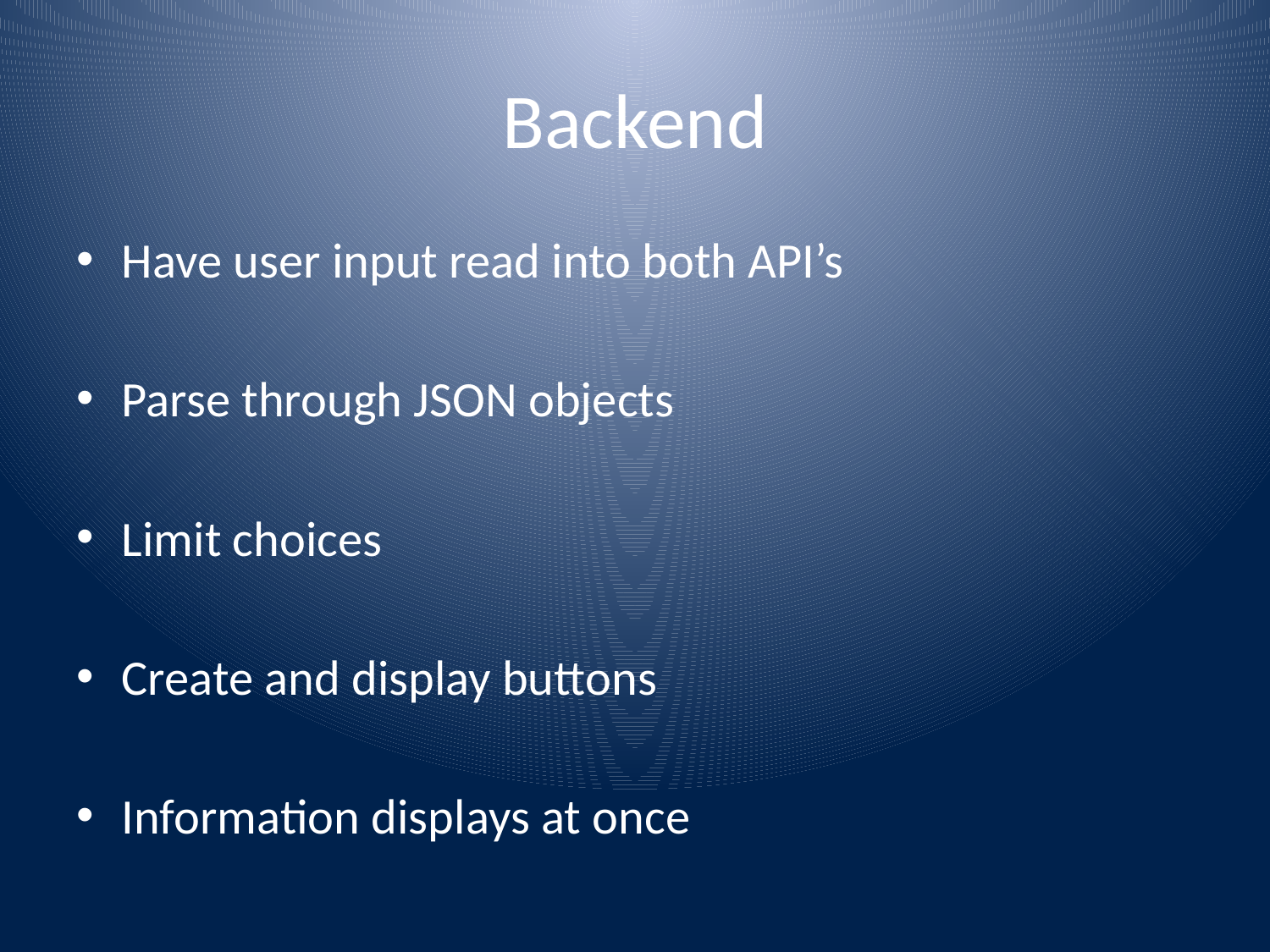

# Backend
Have user input read into both API’s

Parse through JSON objects

Limit choices

Create and display buttons

Information displays at once